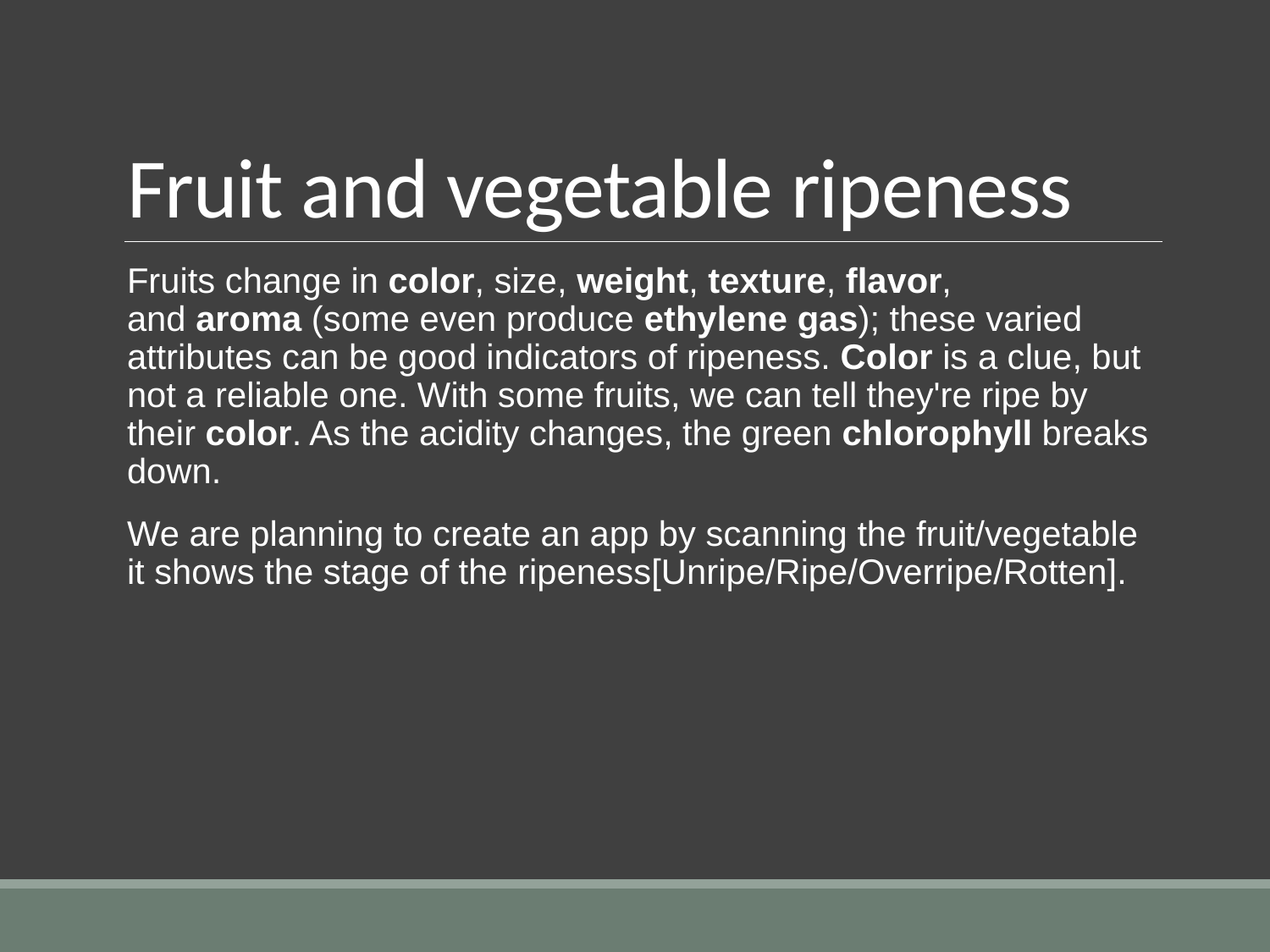

# Fruit and vegetable ripeness
Fruits change in color, size, weight, texture, flavor, and aroma (some even produce ethylene gas); these varied attributes can be good indicators of ripeness. Color is a clue, but not a reliable one. With some fruits, we can tell they're ripe by their color. As the acidity changes, the green chlorophyll breaks down.
We are planning to create an app by scanning the fruit/vegetable it shows the stage of the ripeness[Unripe/Ripe/Overripe/Rotten].